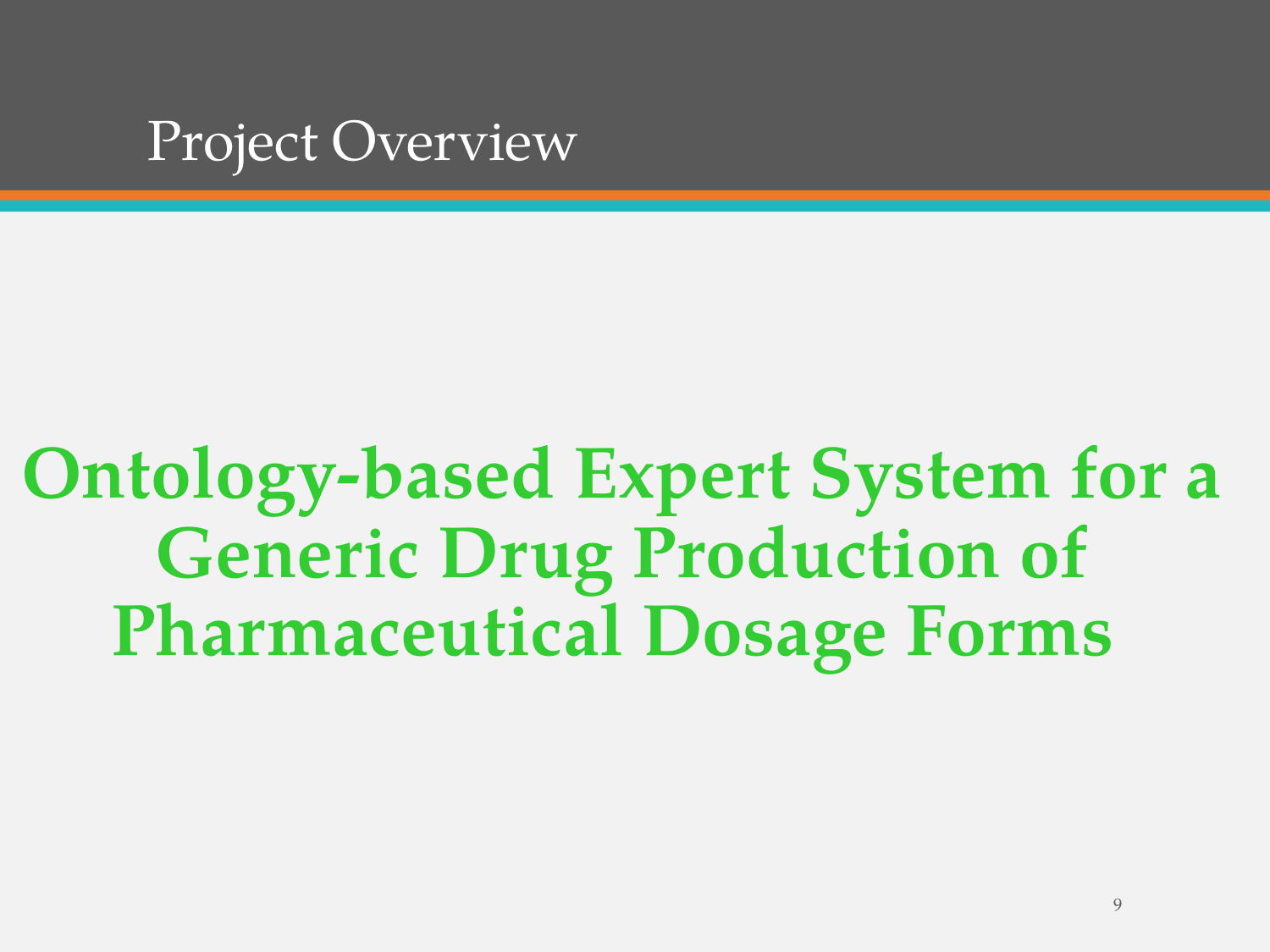

# Project Overview
Ontology-based Expert System for a Generic Drug Production of Pharmaceutical Dosage Forms

9